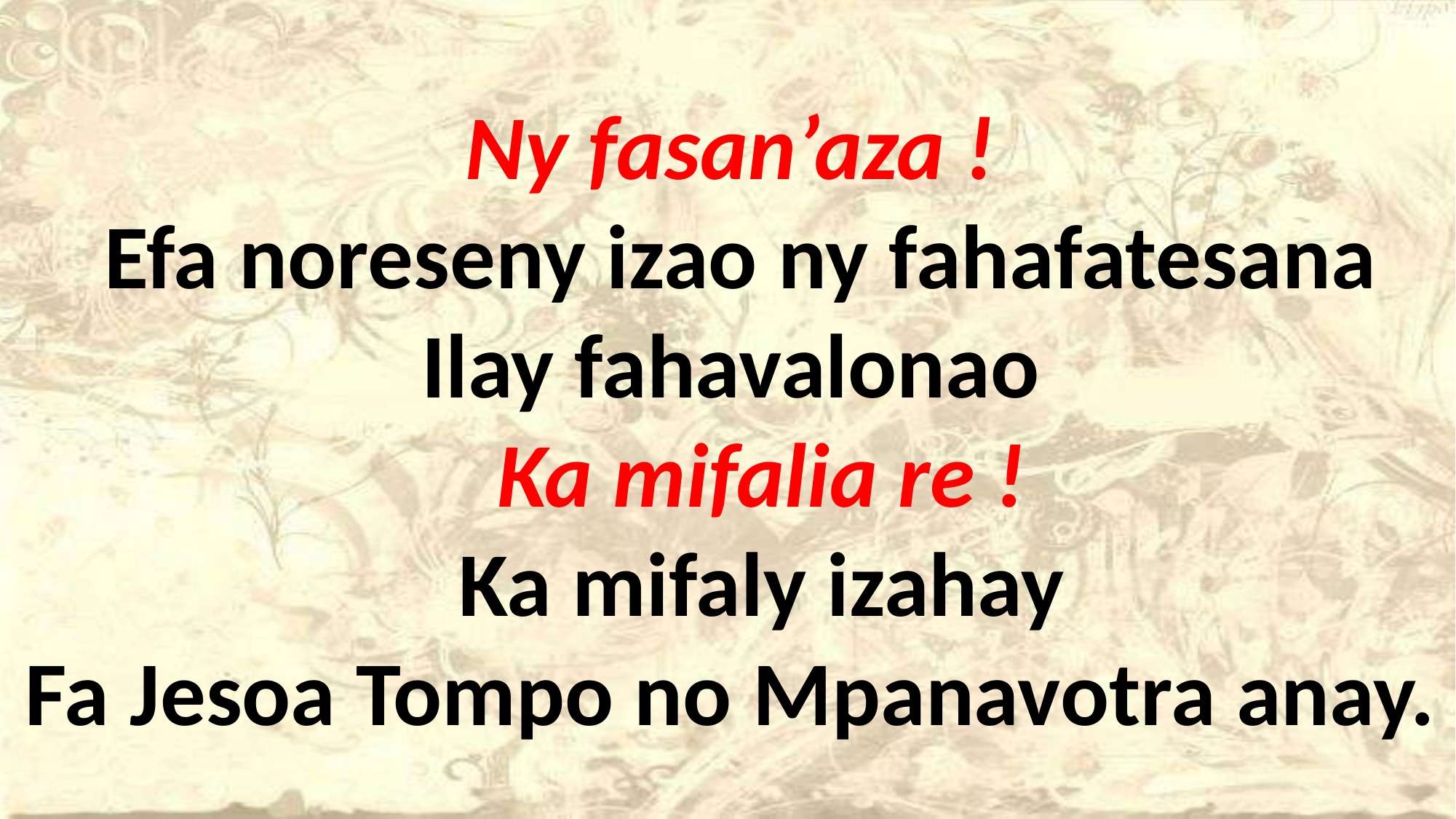

Ny fasan’aza !
   Efa noreseny izao ny fahafatesana
Ilay fahavalonao
   Ka mifalia re !
   Ka mifaly izahay
Fa Jesoa Tompo no Mpanavotra anay.